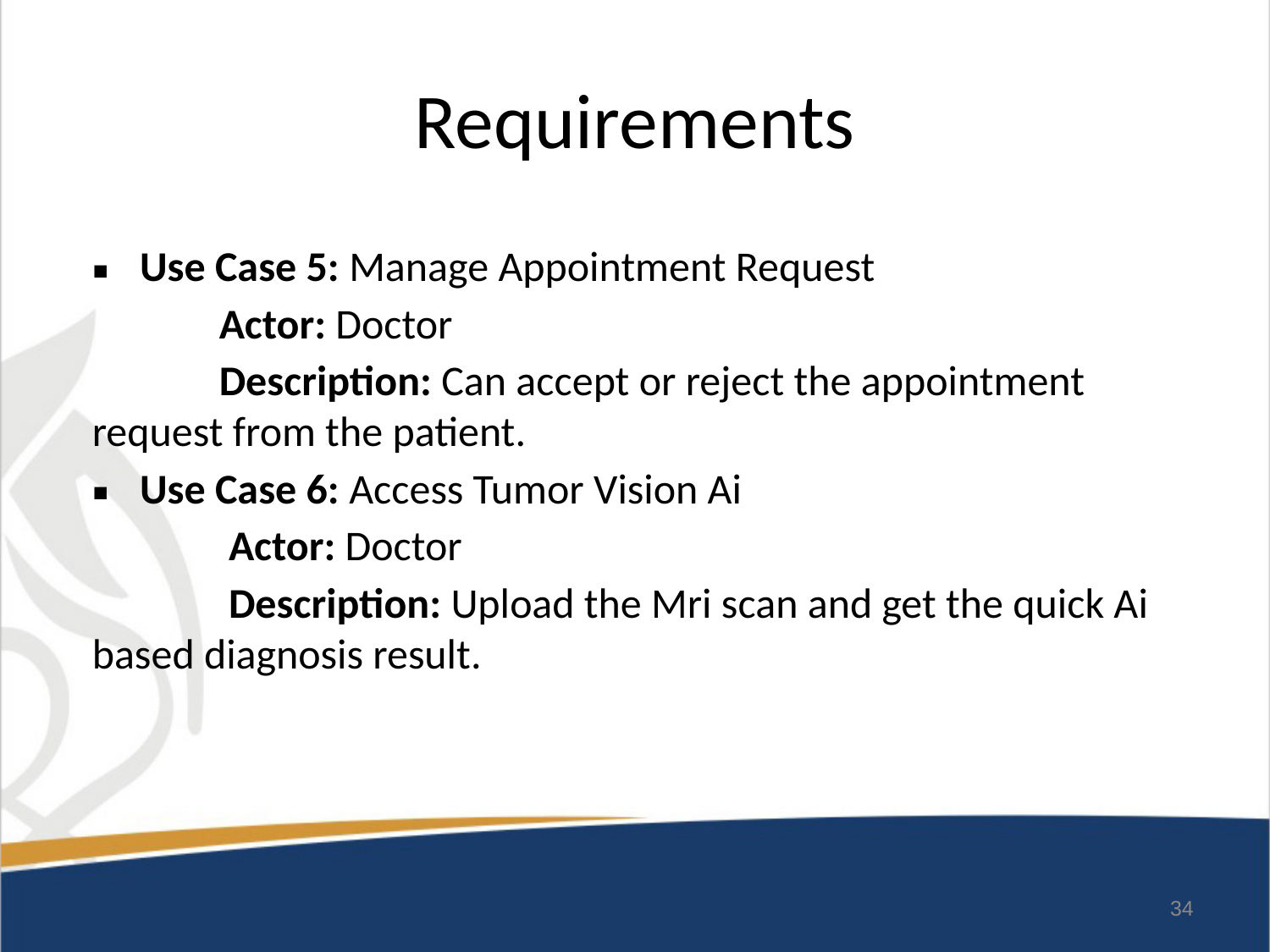

# Requirements
Use Case 5: Manage Appointment Request
	Actor: Doctor
	Description: Can accept or reject the appointment request from the patient.
Use Case 6: Access Tumor Vision Ai
	 Actor: Doctor
	 Description: Upload the Mri scan and get the quick Ai based diagnosis result.
34